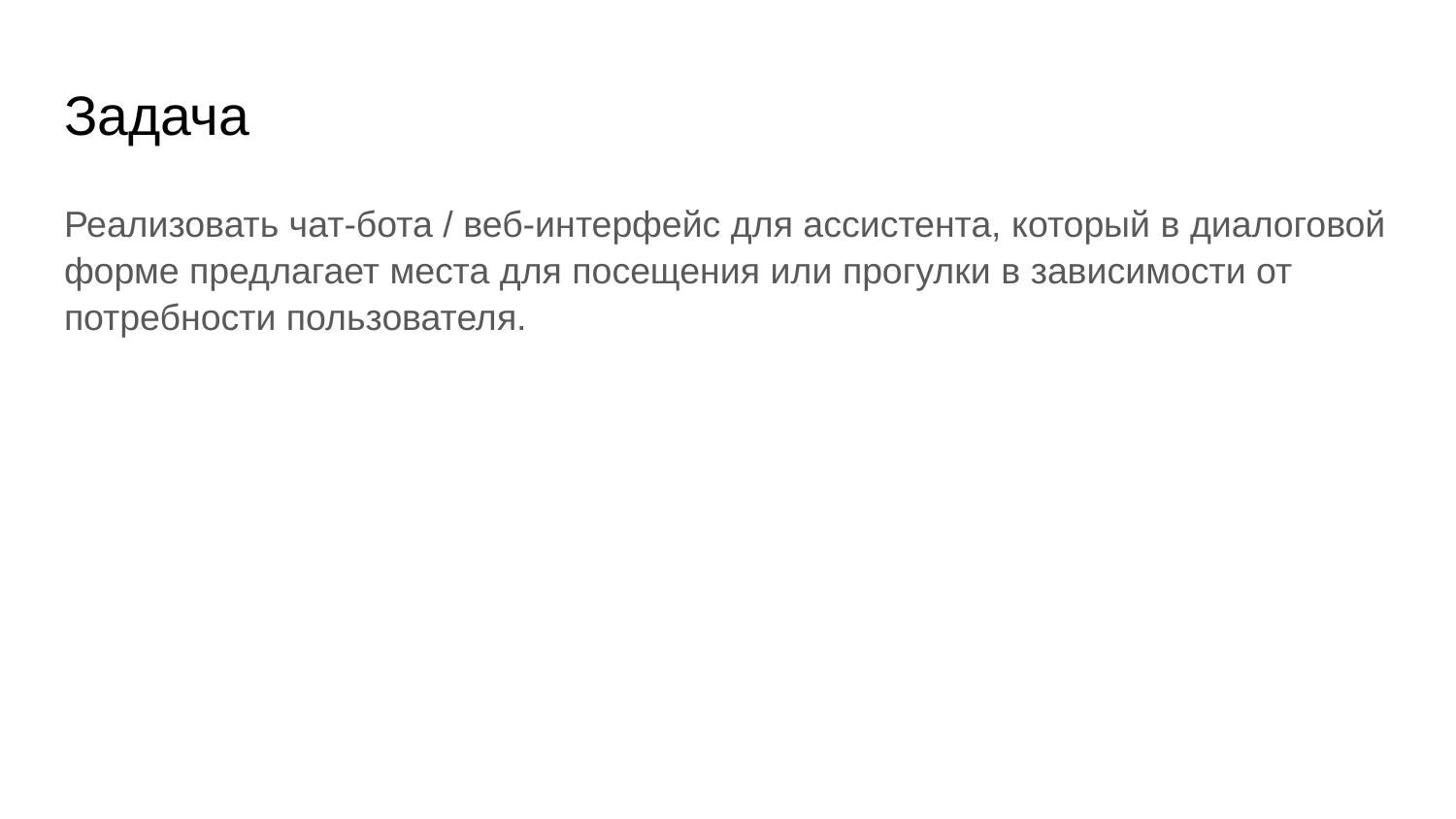

# Задача
Реализовать чат-бота / веб-интерфейс для ассистента, который в диалоговой форме предлагает места для посещения или прогулки в зависимости от потребности пользователя.